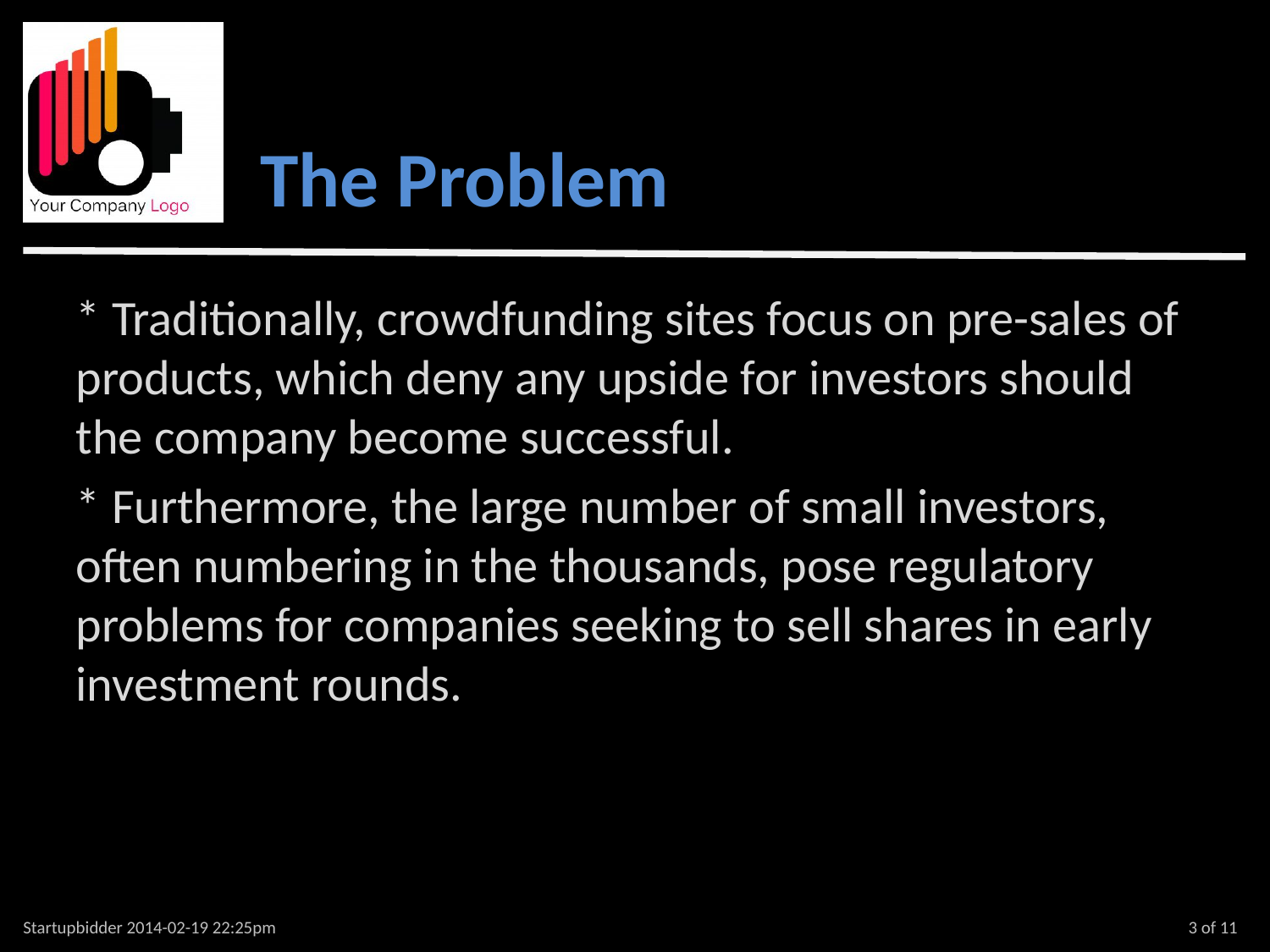

The Problem
* Traditionally, crowdfunding sites focus on pre-sales of products, which deny any upside for investors should the company become successful.
* Furthermore, the large number of small investors, often numbering in the thousands, pose regulatory problems for companies seeking to sell shares in early investment rounds.
Startupbidder 2014-02-19 22:25pm
3 of 11